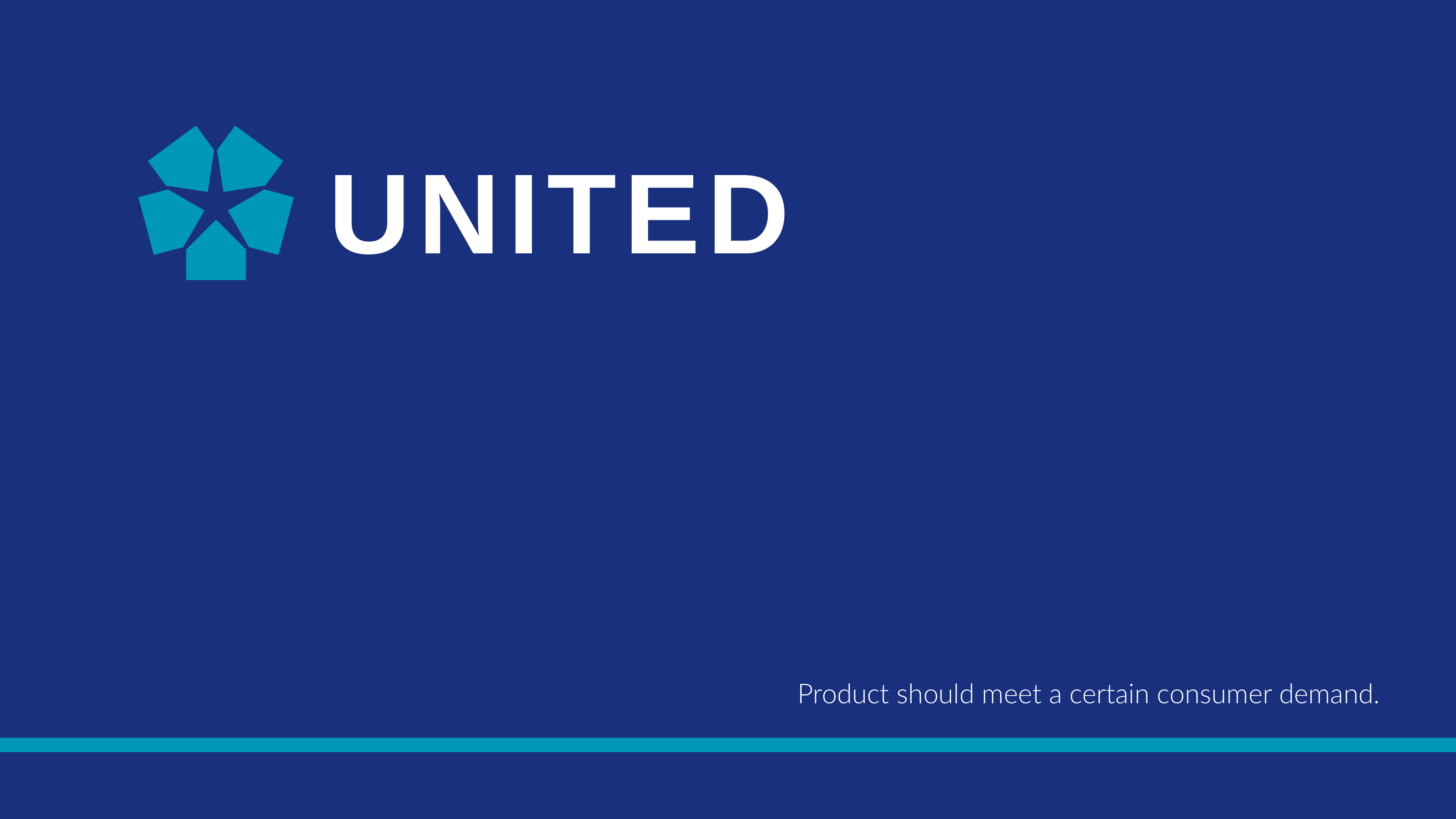

UNITED

Product should meet a certain consumer demand.